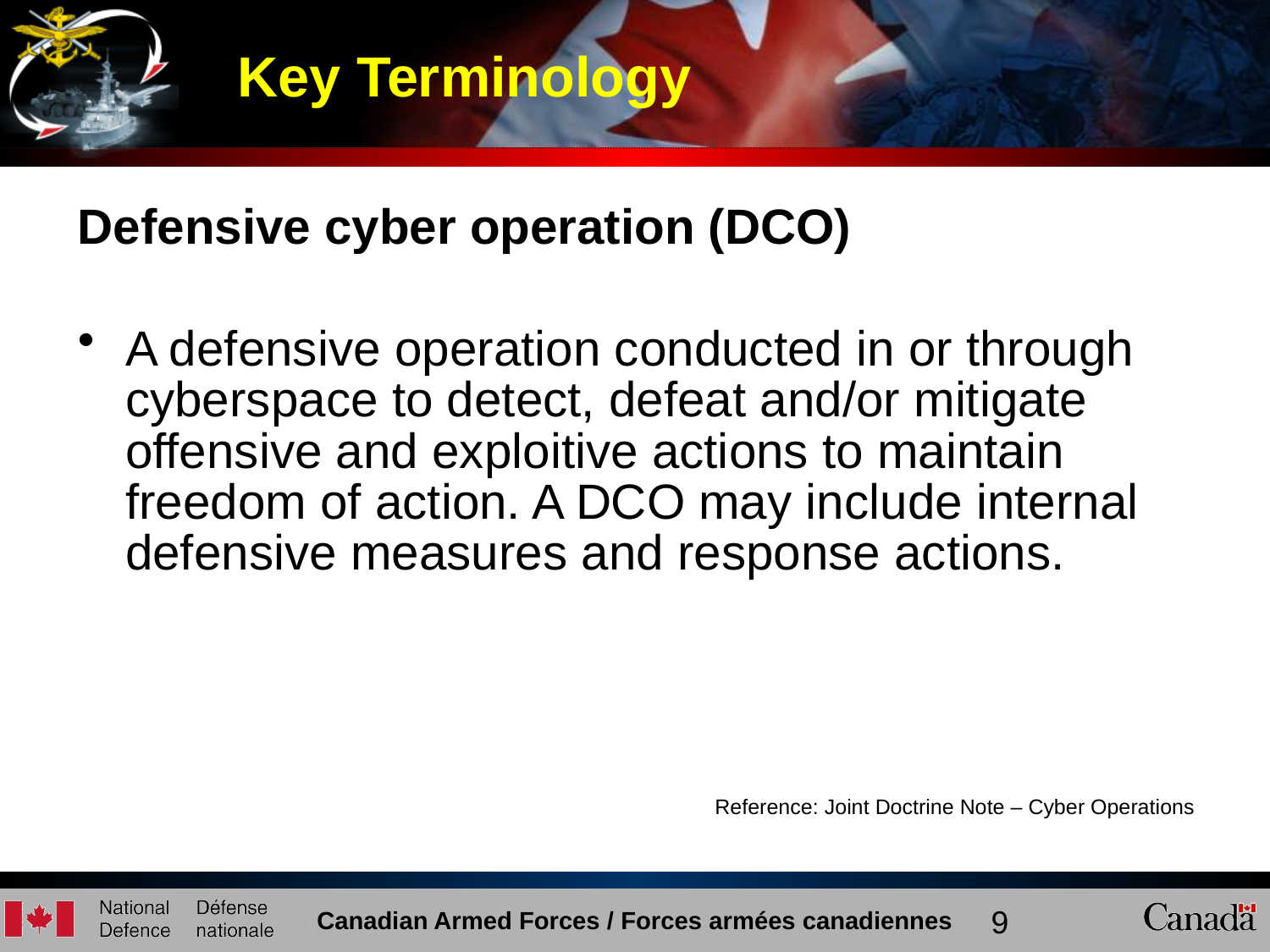

Key Terminology
Defensive cyber operation (DCO)

A defensive operation conducted in or through cyberspace to detect, defeat and/or mitigate offensive and exploitive actions to maintain freedom of action. A DCO may include internal defensive measures and response actions.

Reference: Joint Doctrine Note – Cyber Operations